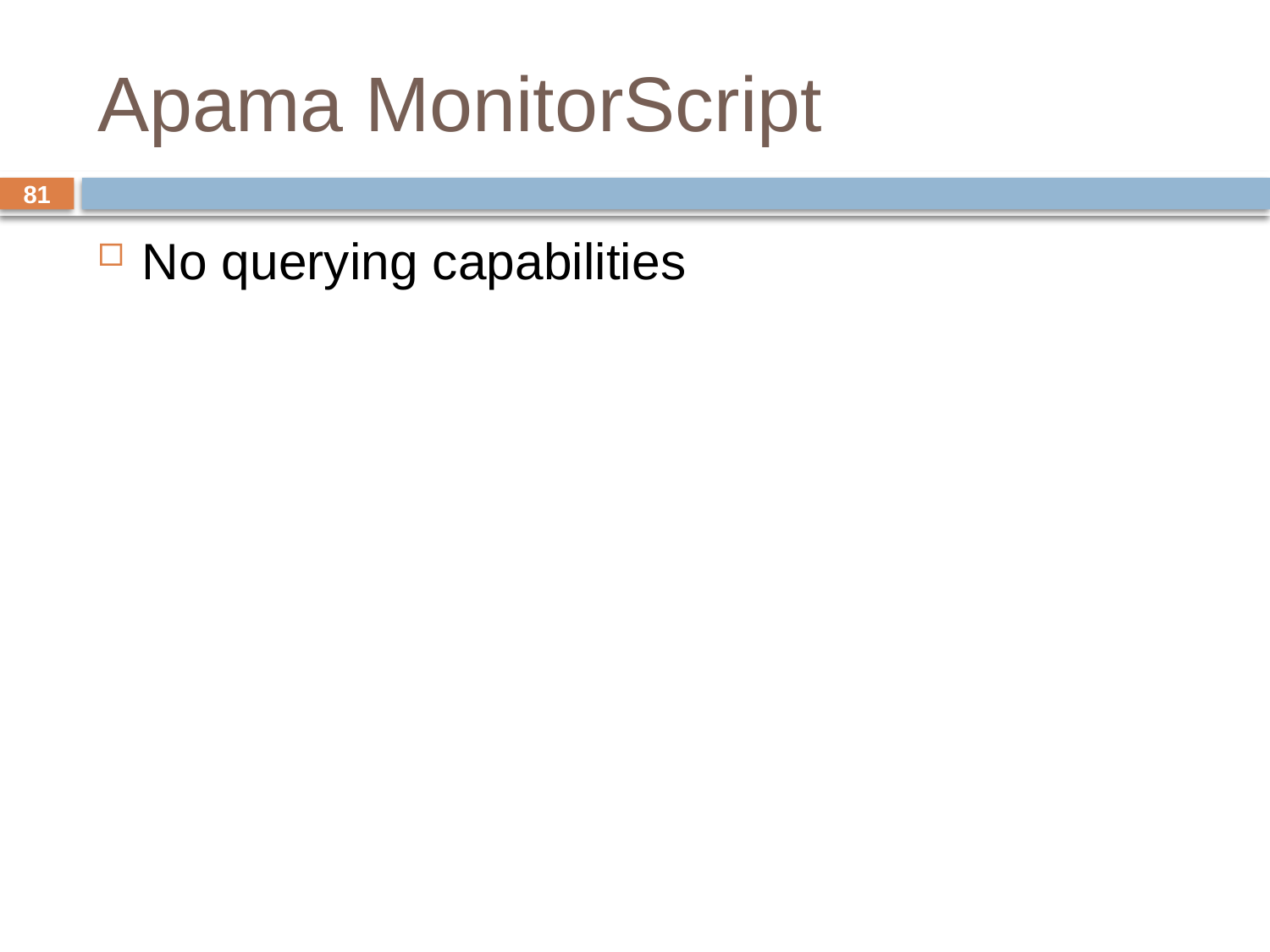

# Apama MonitorScript
81
No querying capabilities